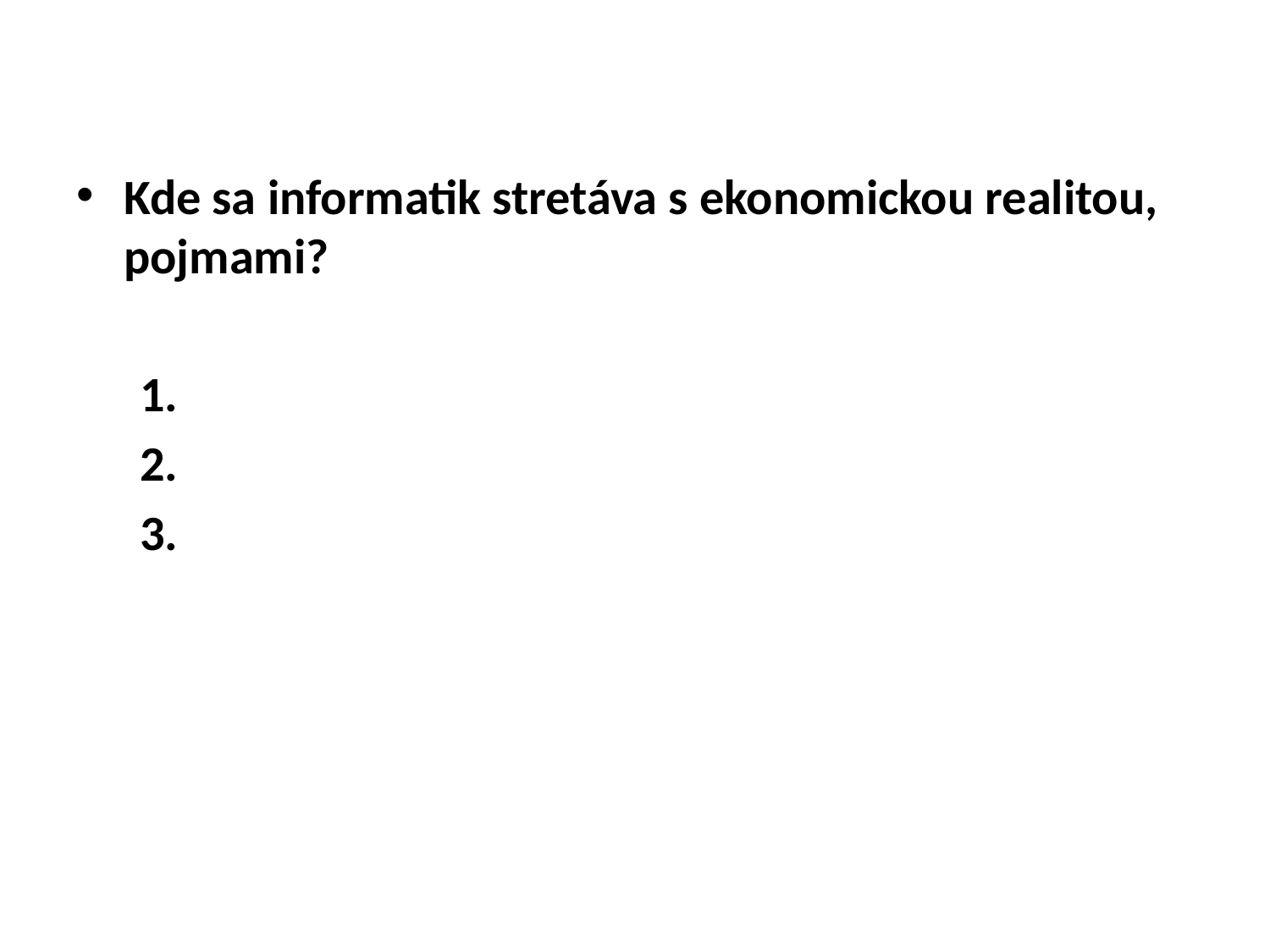

Kde sa informatik stretáva s ekonomickou realitou, pojmami?

1.
2.
3.